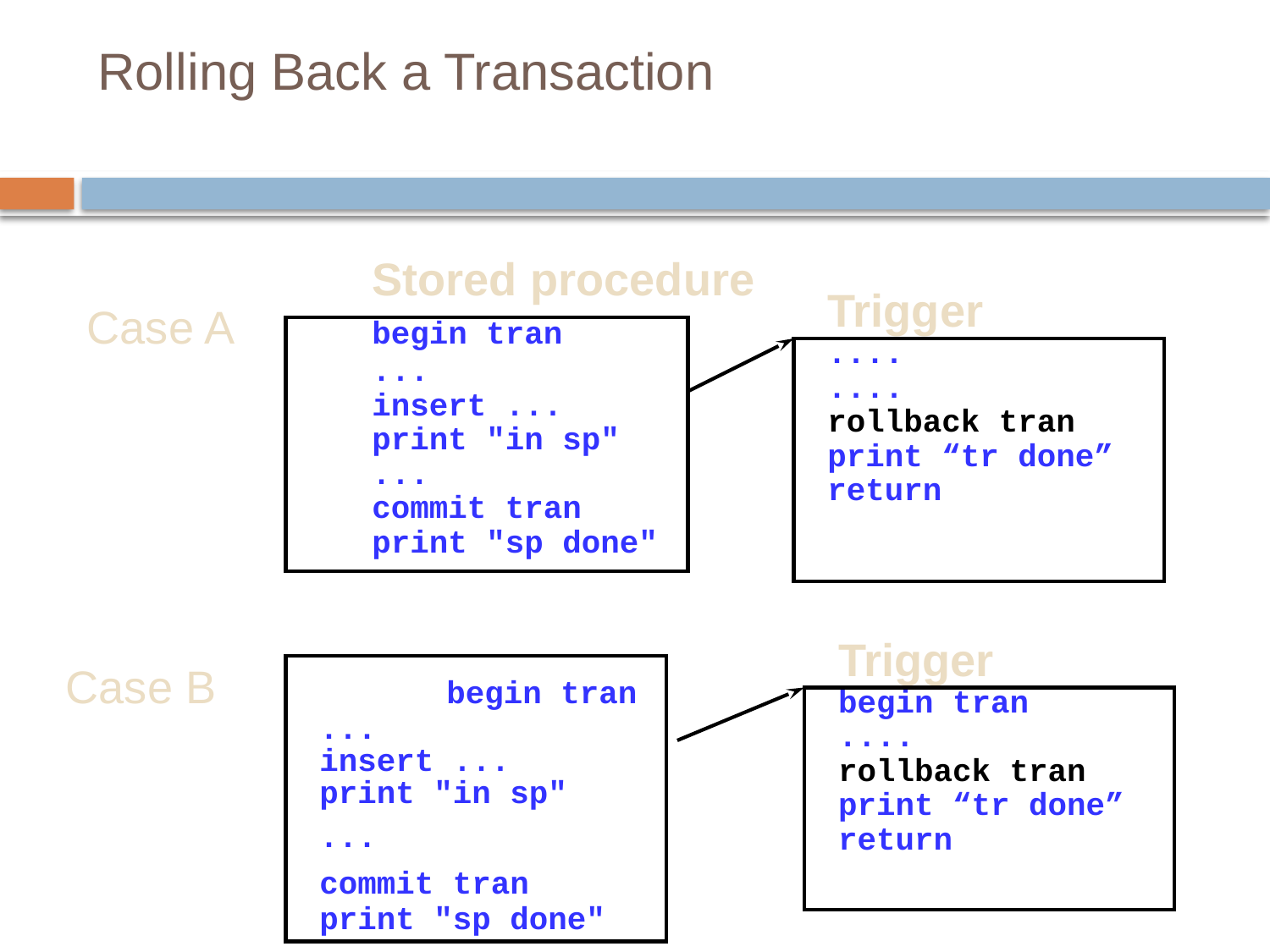

# Rolling Back a Transaction
			Stored procedure
Case A		begin tran
		...
		insert ...
		print "in sp"
		...
		commit tran
		print "sp done"
Trigger
....
....
rollback tran
print “tr done”
return

Case B		begin tran
		...
		insert ...
		print "in sp"
		...
		commit tran
		print "sp done"
Trigger
begin tran
....
rollback tran
print “tr done”
return